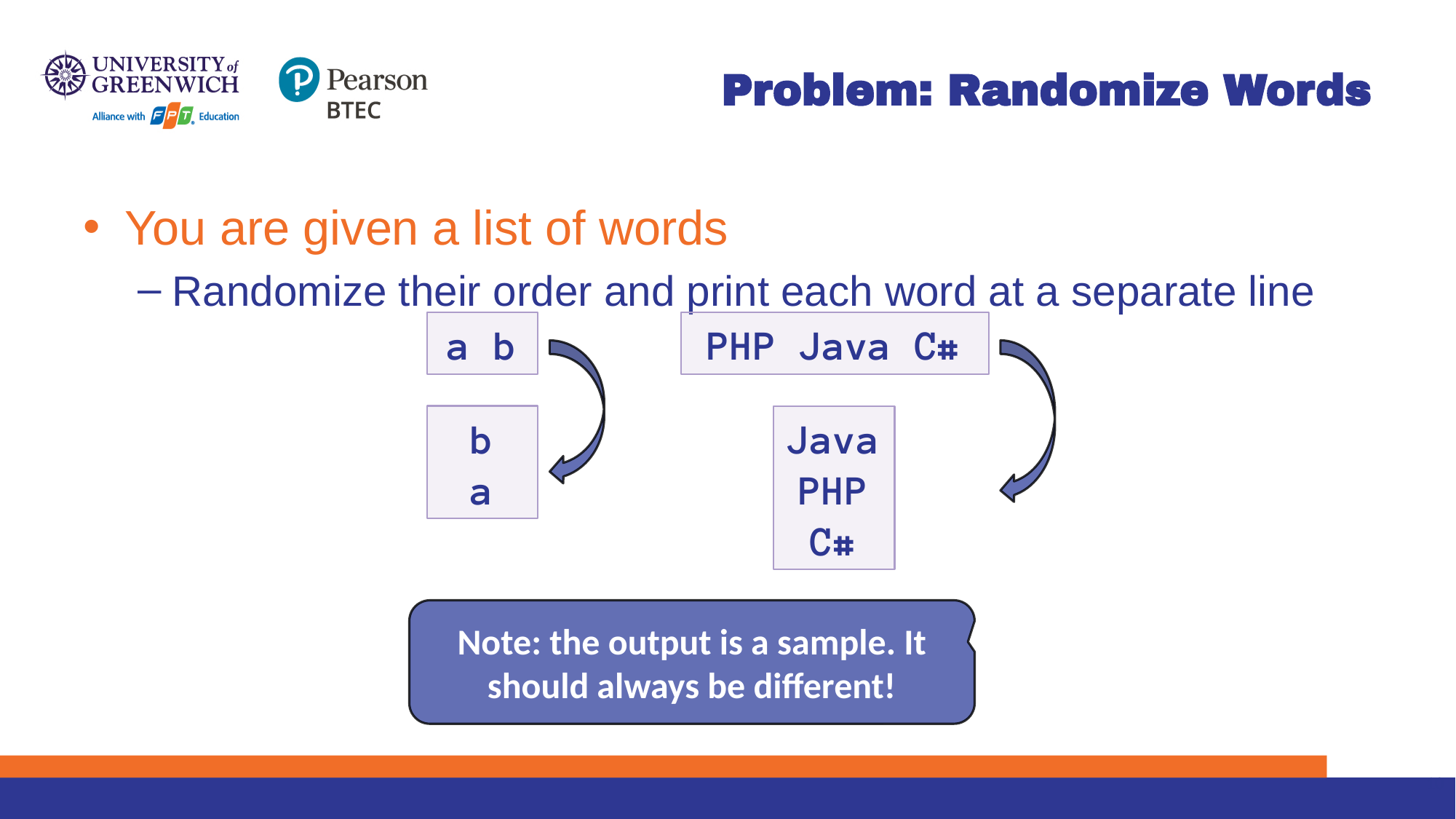

# Problem: Randomize Words
You are given a list of words
Randomize their order and print each word at a separate line
a b
PHP Java C#

Java
PHP
C#
b
a
Note: the output is a sample. It should always be different!
10